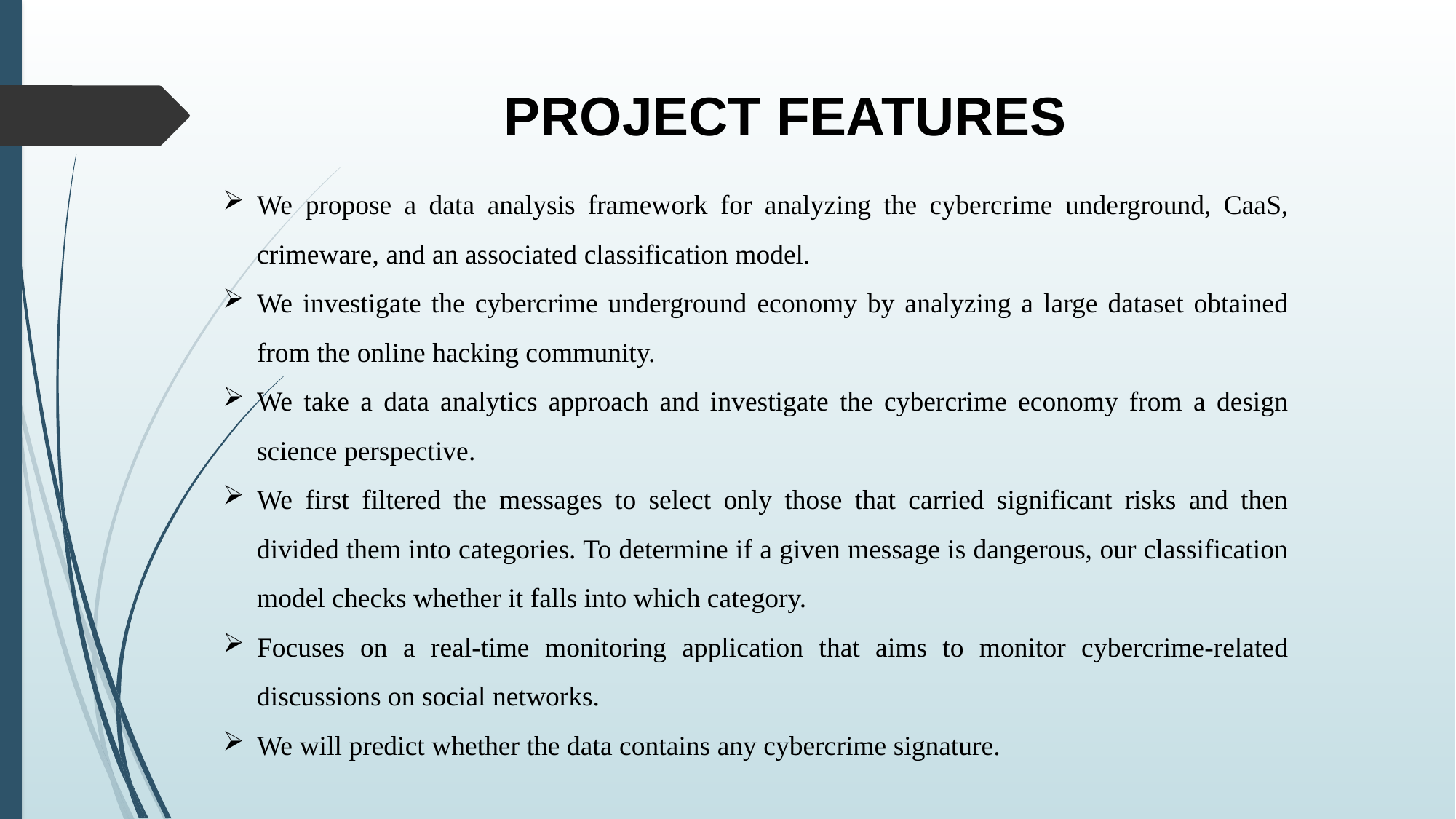

# PROJECT FEATURES
We propose a data analysis framework for analyzing the cybercrime underground, CaaS, crimeware, and an associated classification model.
We investigate the cybercrime underground economy by analyzing a large dataset obtained from the online hacking community.
We take a data analytics approach and investigate the cybercrime economy from a design science perspective.
We first filtered the messages to select only those that carried significant risks and then divided them into categories. To determine if a given message is dangerous, our classification model checks whether it falls into which category.
Focuses on a real-time monitoring application that aims to monitor cybercrime-related discussions on social networks.
We will predict whether the data contains any cybercrime signature.